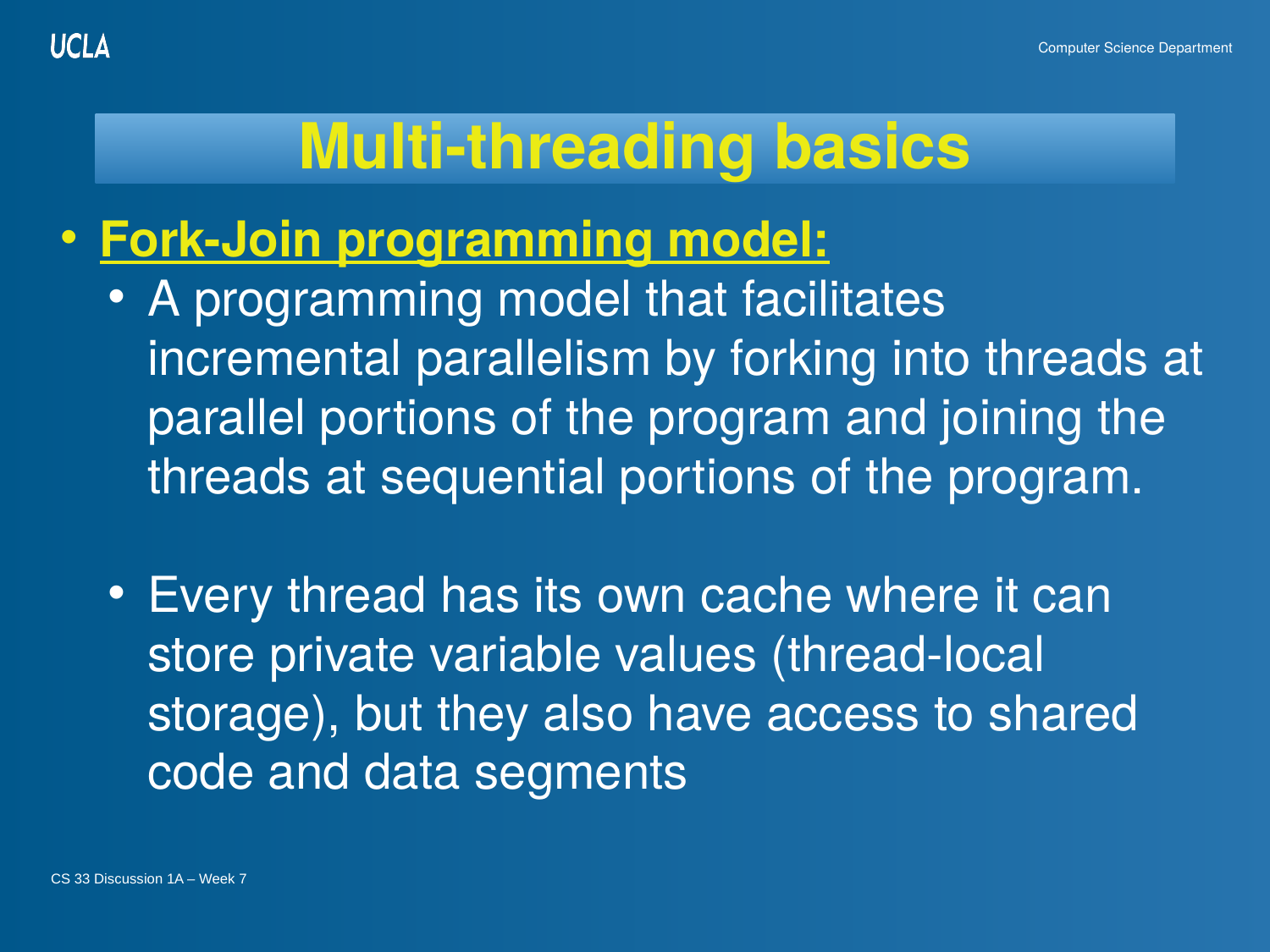

# Multi-threading basics
Fork-Join programming model:
A programming model that facilitates incremental parallelism by forking into threads at parallel portions of the program and joining the threads at sequential portions of the program.

Every thread has its own cache where it can store private variable values (thread-local storage), but they also have access to shared code and data segments